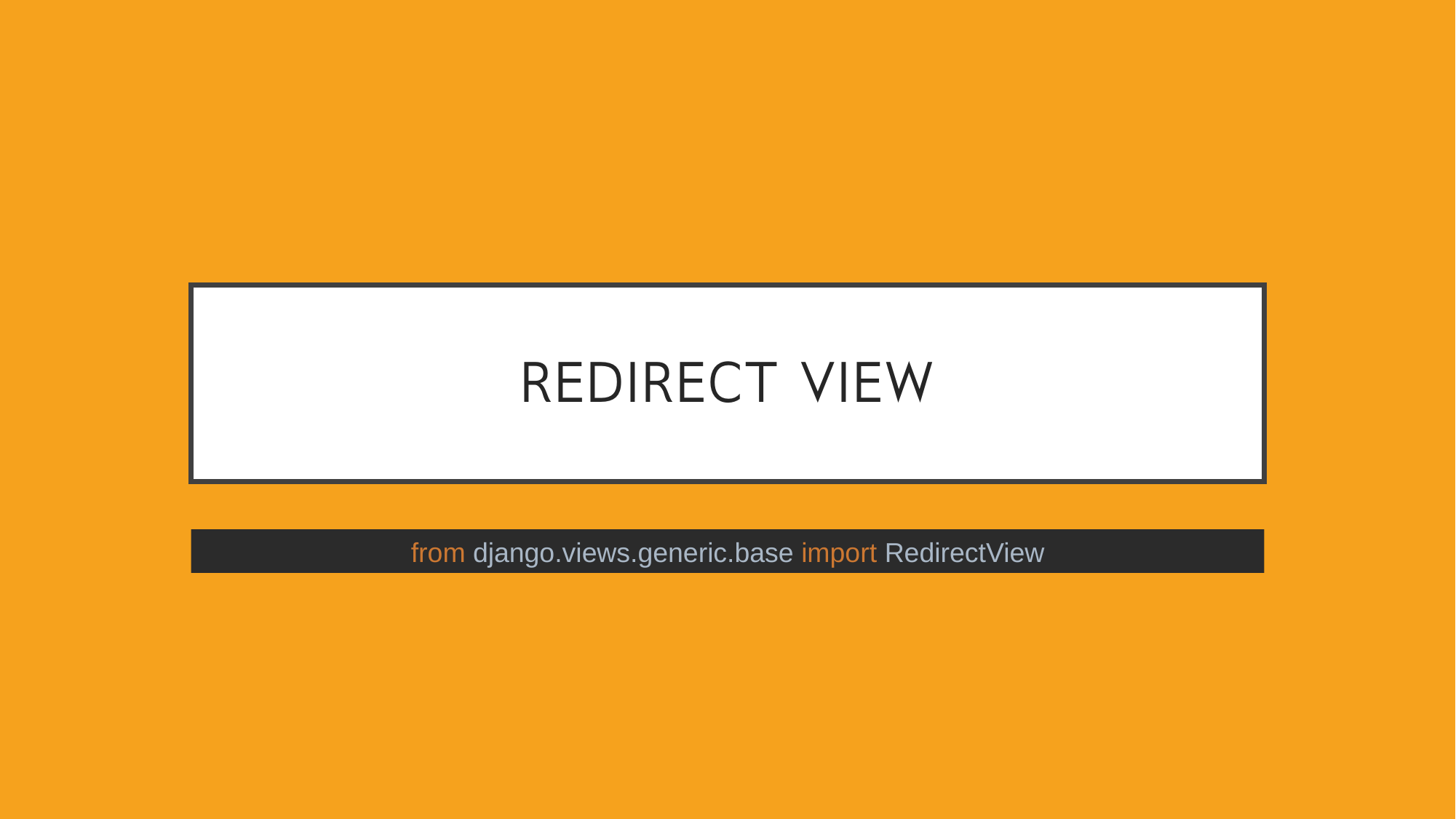

# Redirect view
from django.views.generic.base import RedirectView